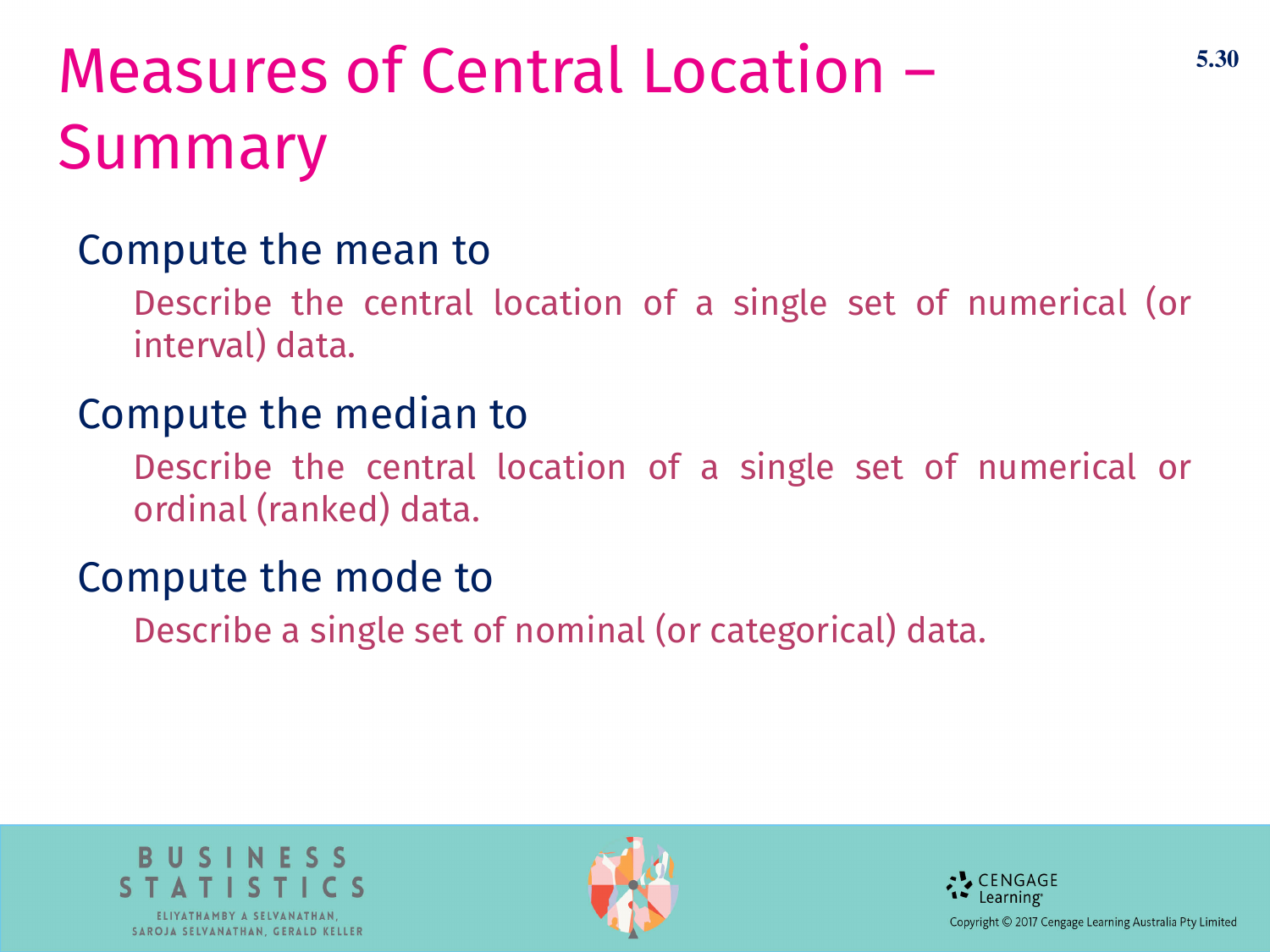

5.30
# Measures of Central Location – Summary
Compute the mean to
Describe the central location of a single set of numerical (or interval) data.
Compute the median to
Describe the central location of a single set of numerical or ordinal (ranked) data.
Compute the mode to
Describe a single set of nominal (or categorical) data.